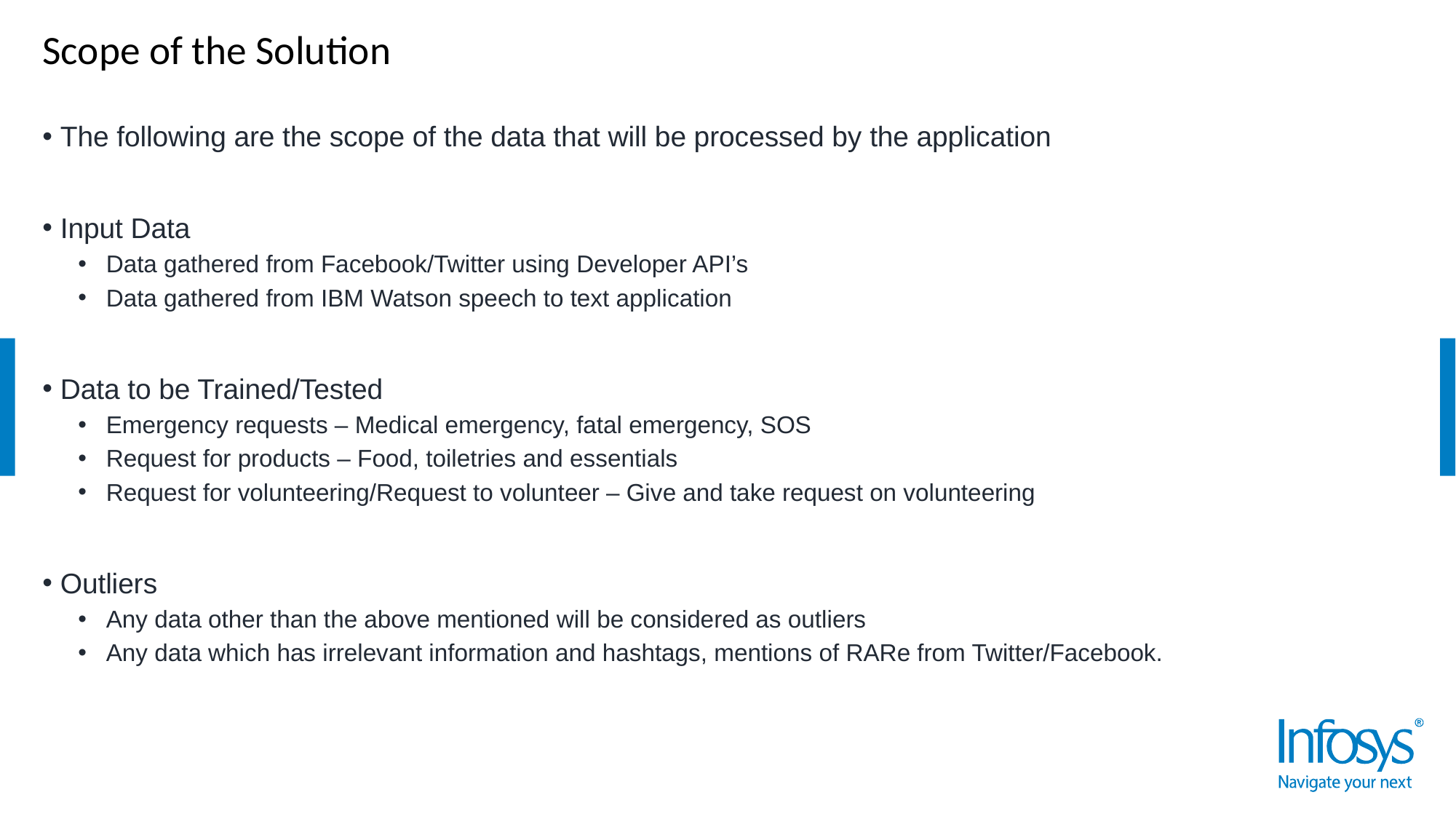

# Scope of the Solution
The following are the scope of the data that will be processed by the application

Input Data
Data gathered from Facebook/Twitter using Developer API’s
Data gathered from IBM Watson speech to text application

Data to be Trained/Tested
Emergency requests – Medical emergency, fatal emergency, SOS
Request for products – Food, toiletries and essentials
Request for volunteering/Request to volunteer – Give and take request on volunteering

Outliers
Any data other than the above mentioned will be considered as outliers
Any data which has irrelevant information and hashtags, mentions of RARe from Twitter/Facebook.